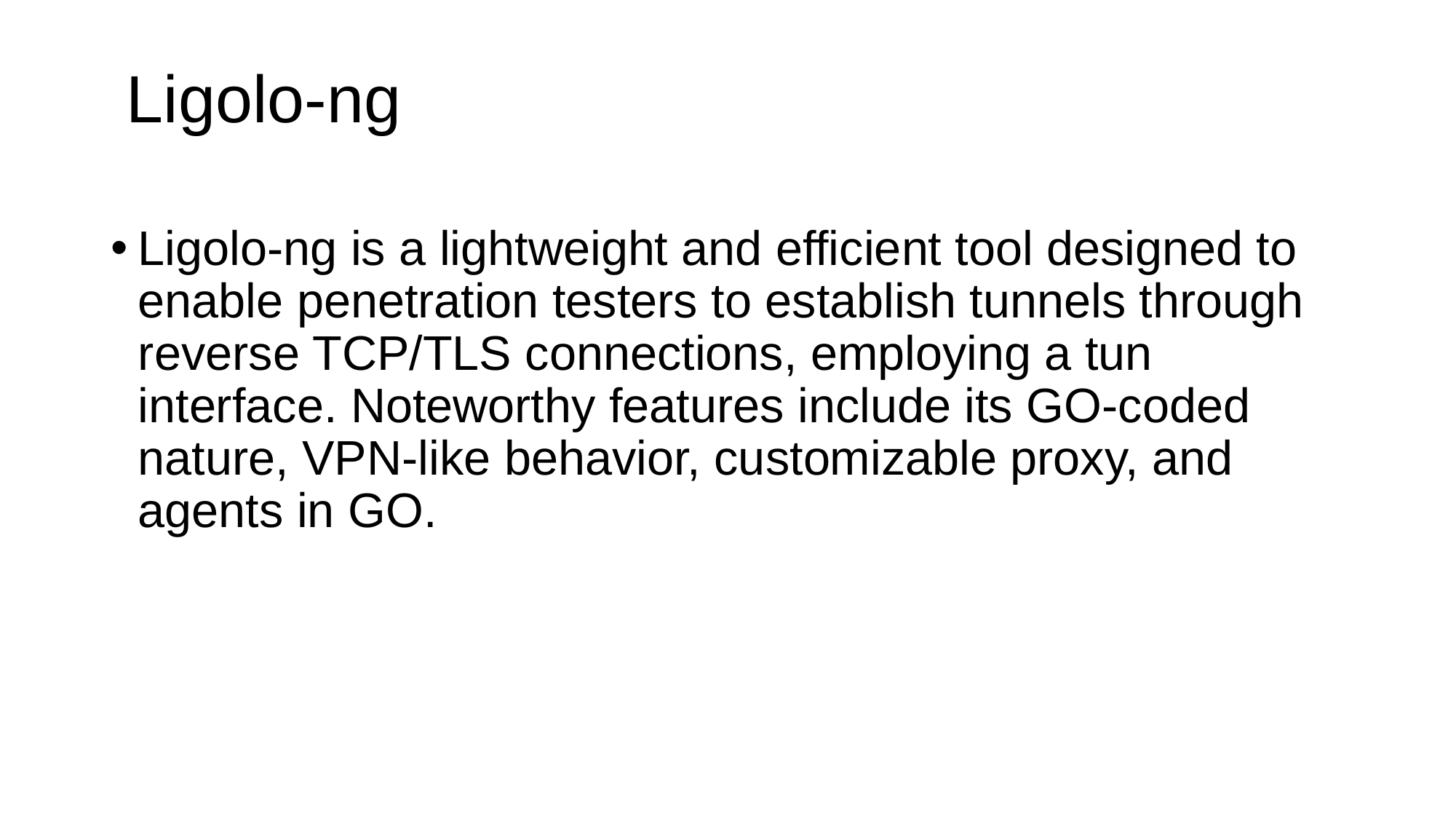

# Ligolo-ng
Ligolo-ng is a lightweight and efficient tool designed to enable penetration testers to establish tunnels through reverse TCP/TLS connections, employing a tun interface. Noteworthy features include its GO-coded nature, VPN-like behavior, customizable proxy, and agents in GO.